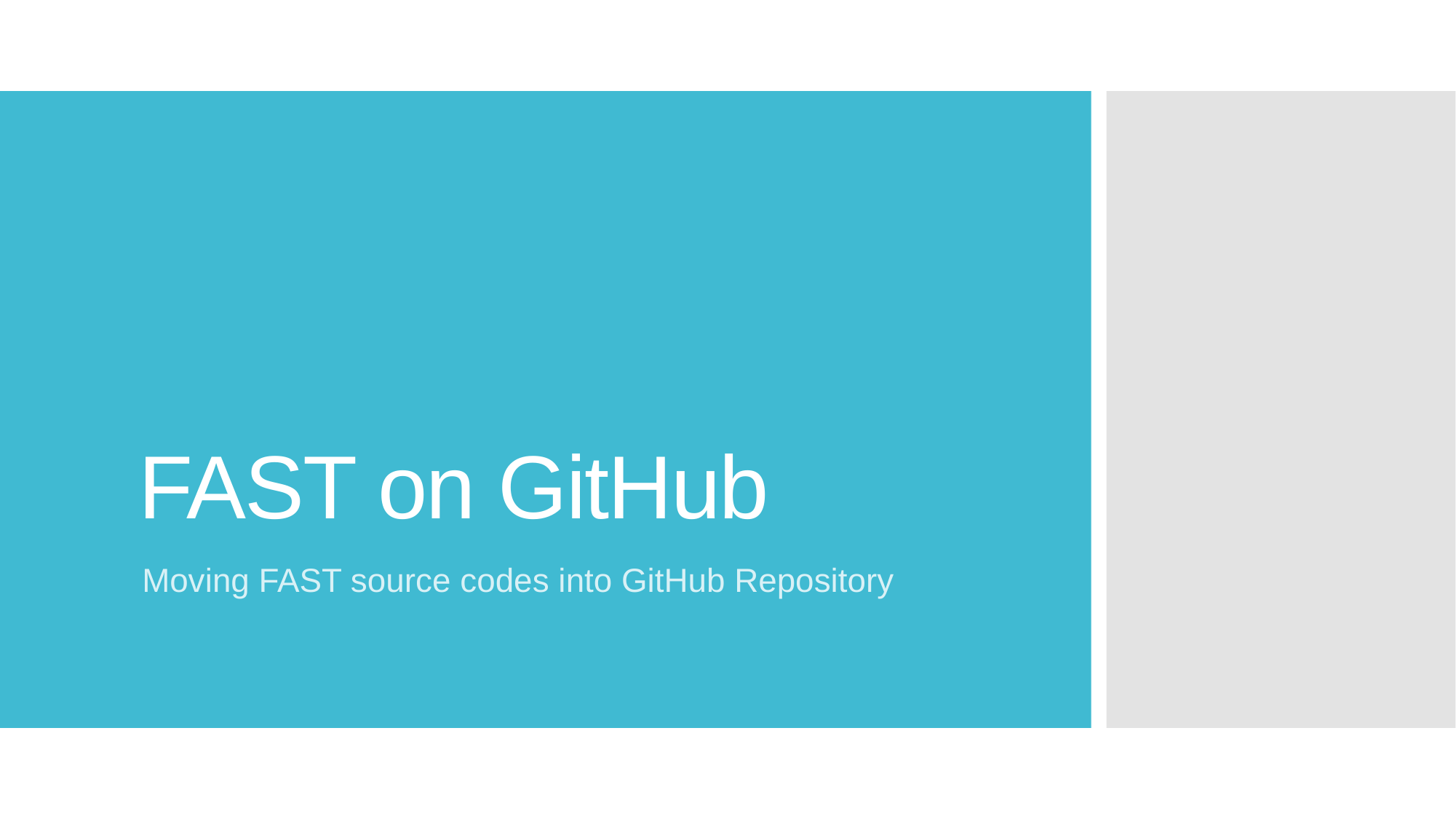

# FAST on GitHub
Moving FAST source codes into GitHub Repository